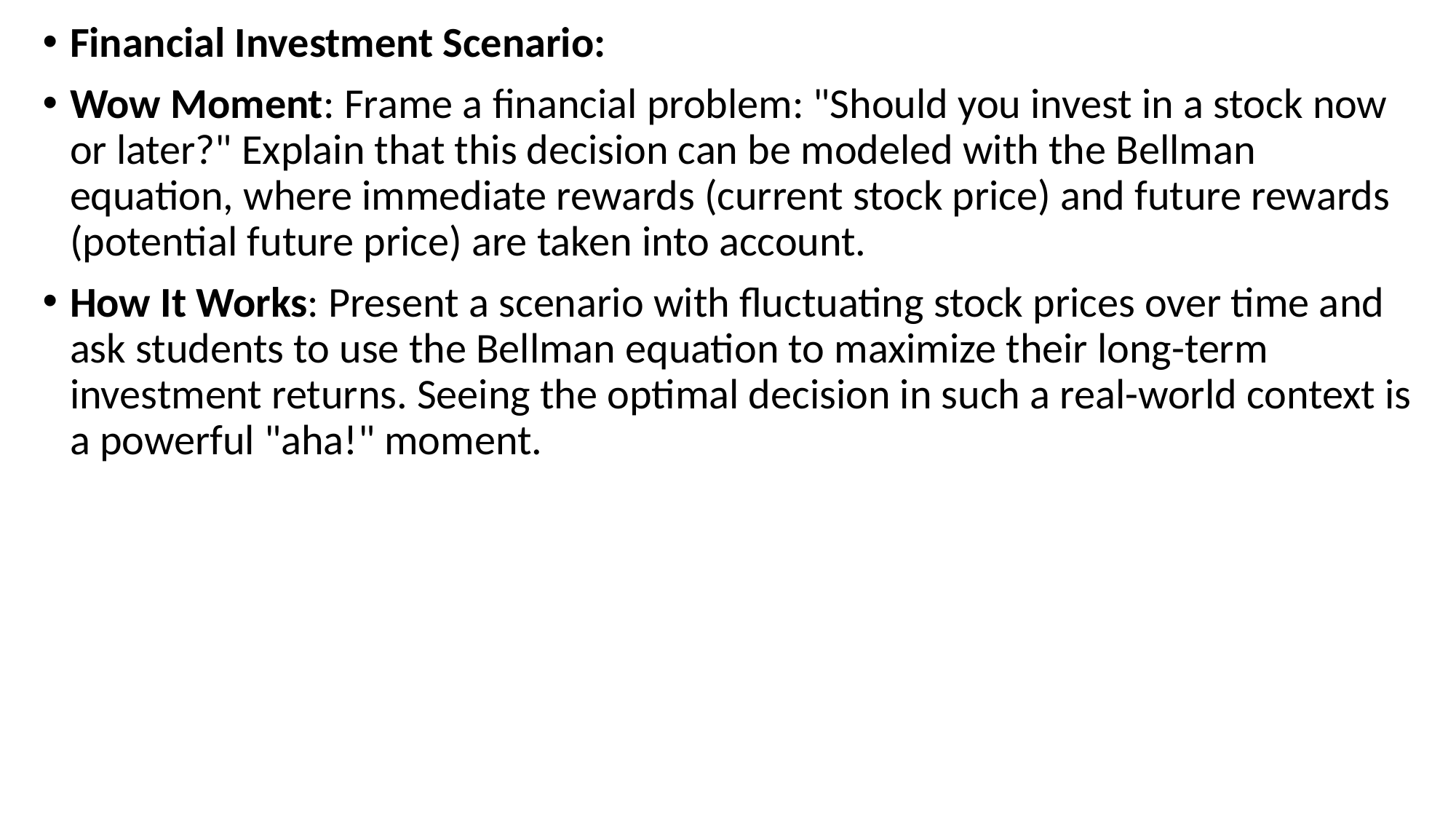

Financial Investment Scenario:
Wow Moment: Frame a financial problem: "Should you invest in a stock now or later?" Explain that this decision can be modeled with the Bellman equation, where immediate rewards (current stock price) and future rewards (potential future price) are taken into account.
How It Works: Present a scenario with fluctuating stock prices over time and ask students to use the Bellman equation to maximize their long-term investment returns. Seeing the optimal decision in such a real-world context is a powerful "aha!" moment.